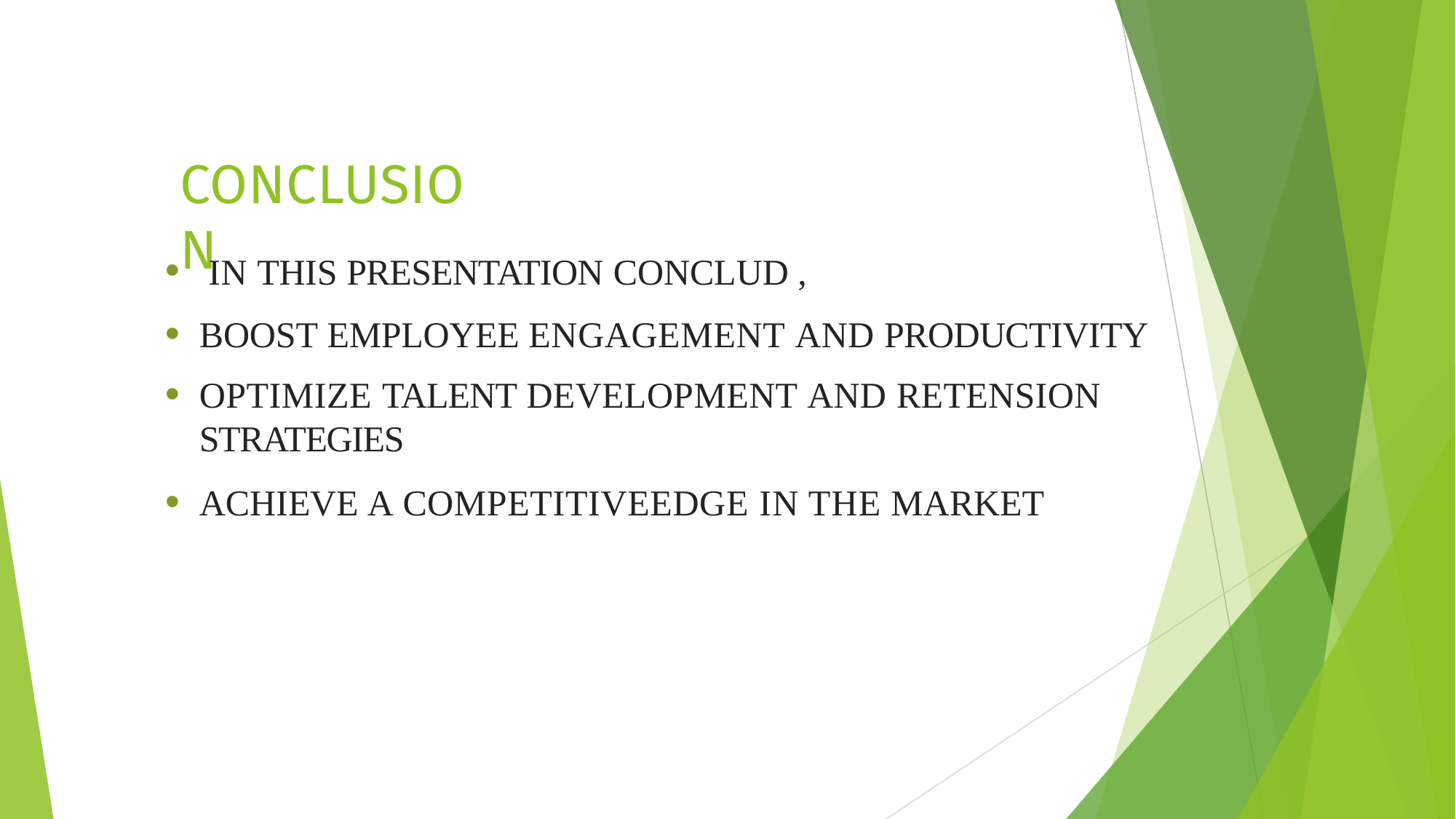

# CONCLUSION
IN THIS PRESENTATION CONCLUD ,
BOOST EMPLOYEE ENGAGEMENT AND PRODUCTIVITY
OPTIMIZE TALENT DEVELOPMENT AND RETENSION
STRATEGIES
ACHIEVE A COMPETITIVEEDGE IN THE MARKET